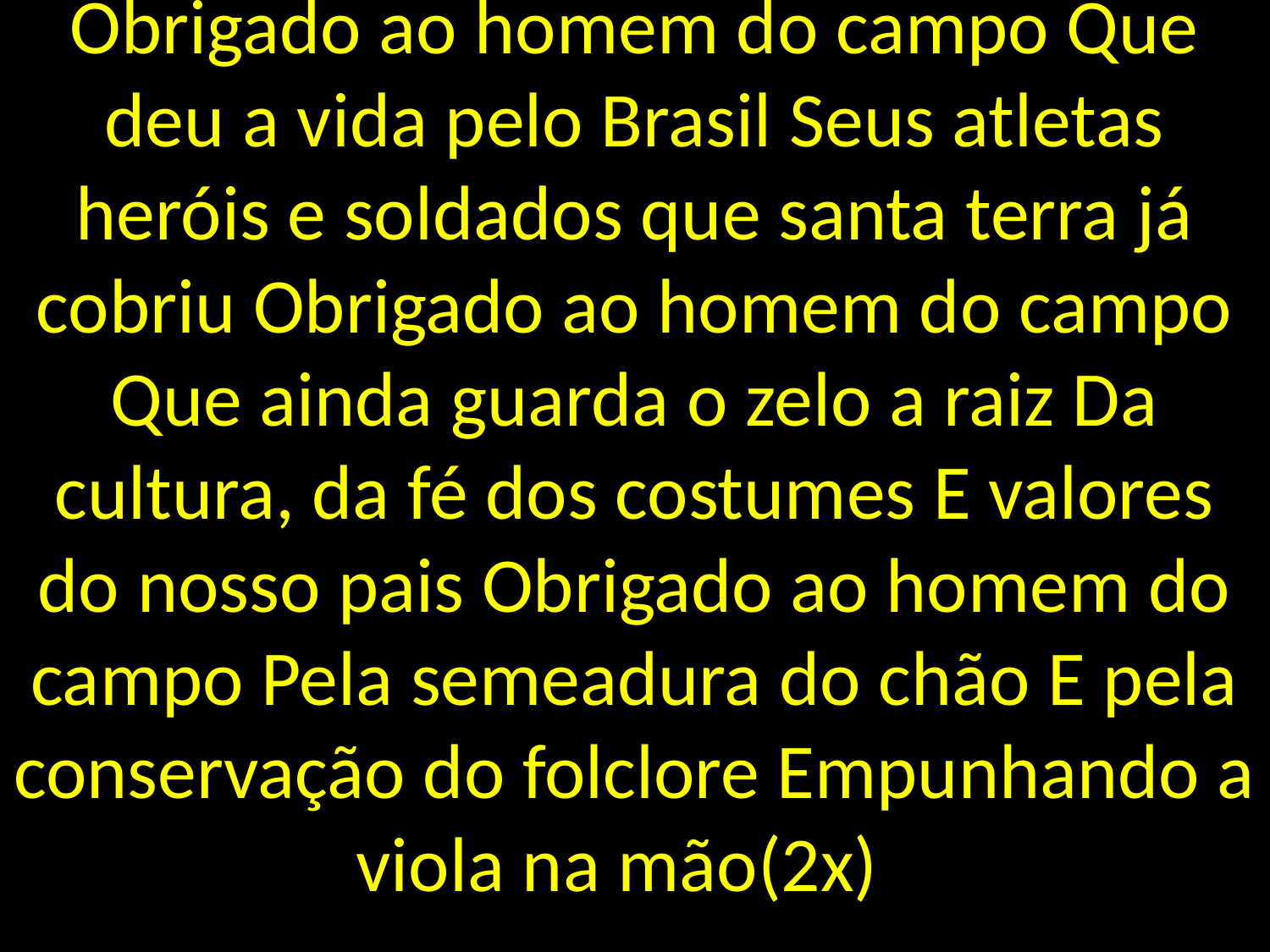

Obrigado ao homem do campo Que deu a vida pelo Brasil Seus atletas heróis e soldados que santa terra já cobriu Obrigado ao homem do campo Que ainda guarda o zelo a raiz Da cultura, da fé dos costumes E valores do nosso pais Obrigado ao homem do campo Pela semeadura do chão E pela conservação do folclore Empunhando a viola na mão(2x)